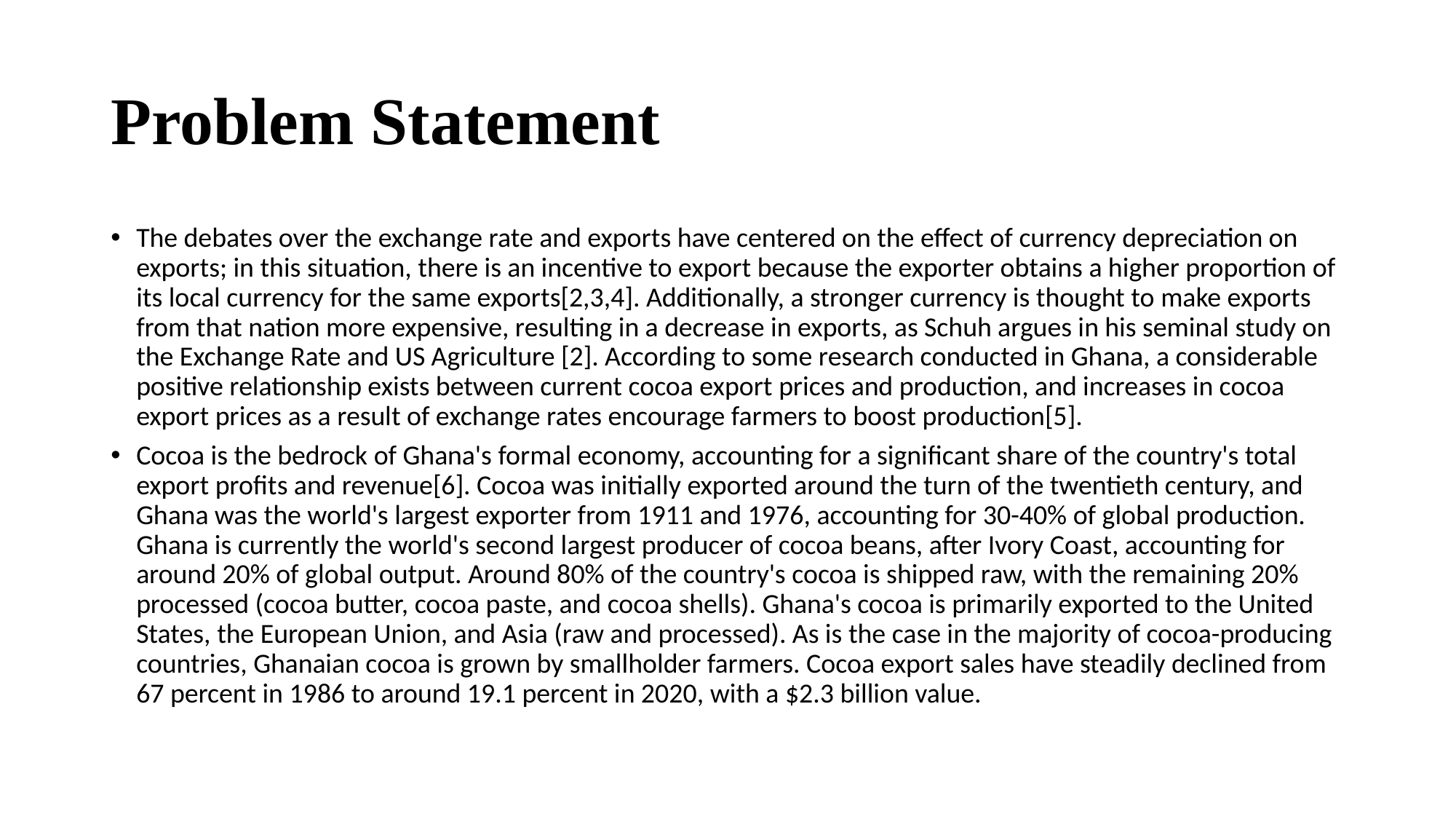

# Problem Statement
The debates over the exchange rate and exports have centered on the effect of currency depreciation on exports; in this situation, there is an incentive to export because the exporter obtains a higher proportion of its local currency for the same exports[2,3,4]. Additionally, a stronger currency is thought to make exports from that nation more expensive, resulting in a decrease in exports, as Schuh argues in his seminal study on the Exchange Rate and US Agriculture [2]. According to some research conducted in Ghana, a considerable positive relationship exists between current cocoa export prices and production, and increases in cocoa export prices as a result of exchange rates encourage farmers to boost production[5].
Cocoa is the bedrock of Ghana's formal economy, accounting for a significant share of the country's total export profits and revenue[6]. Cocoa was initially exported around the turn of the twentieth century, and Ghana was the world's largest exporter from 1911 and 1976, accounting for 30-40% of global production. Ghana is currently the world's second largest producer of cocoa beans, after Ivory Coast, accounting for around 20% of global output. Around 80% of the country's cocoa is shipped raw, with the remaining 20% processed (cocoa butter, cocoa paste, and cocoa shells). Ghana's cocoa is primarily exported to the United States, the European Union, and Asia (raw and processed). As is the case in the majority of cocoa-producing countries, Ghanaian cocoa is grown by smallholder farmers. Cocoa export sales have steadily declined from 67 percent in 1986 to around 19.1 percent in 2020, with a $2.3 billion value.